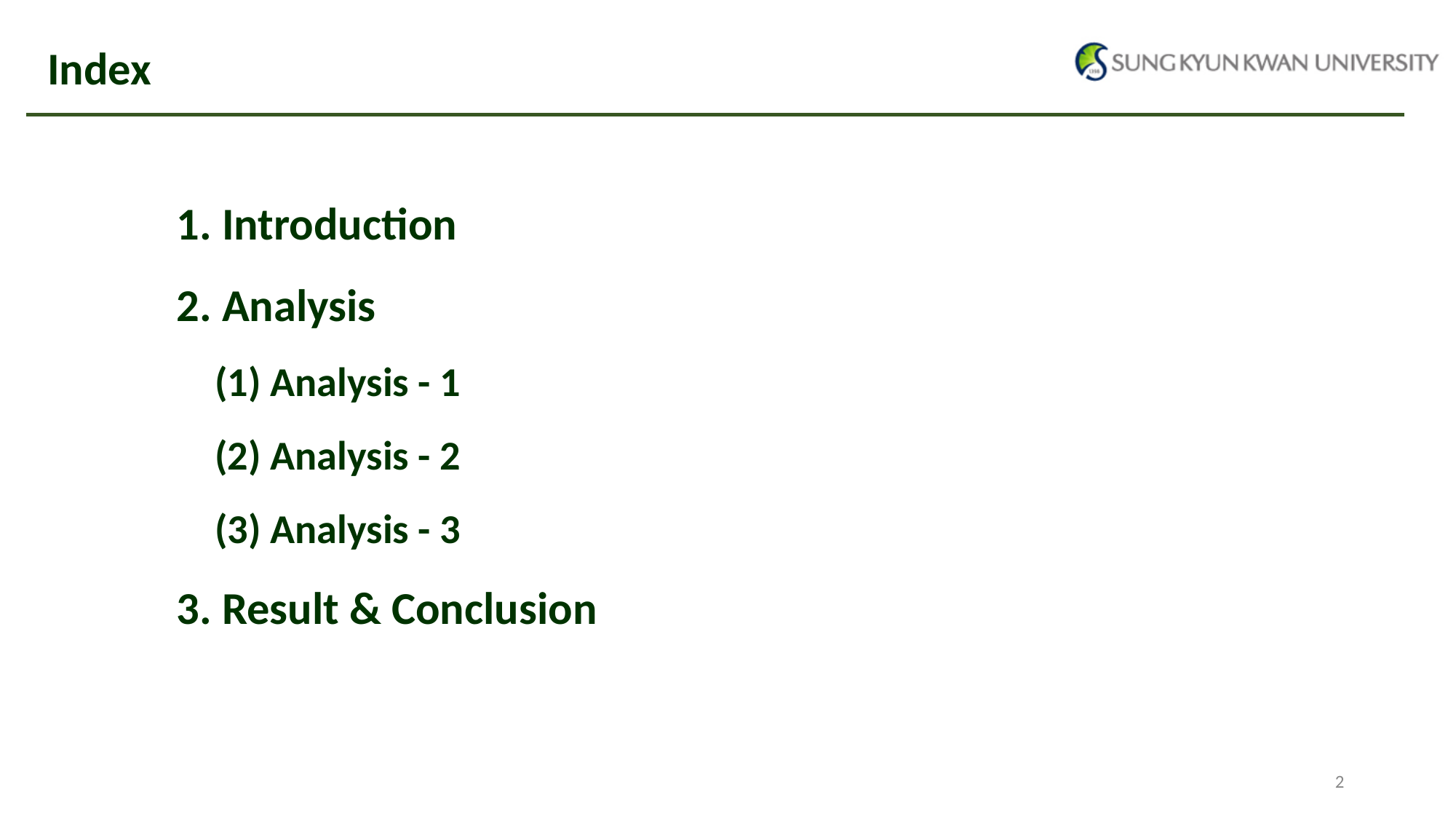

# Index
1. Introduction
2. Analysis
(1) Analysis - 1
(2) Analysis - 2
(3) Analysis - 3
3. Result & Conclusion
2